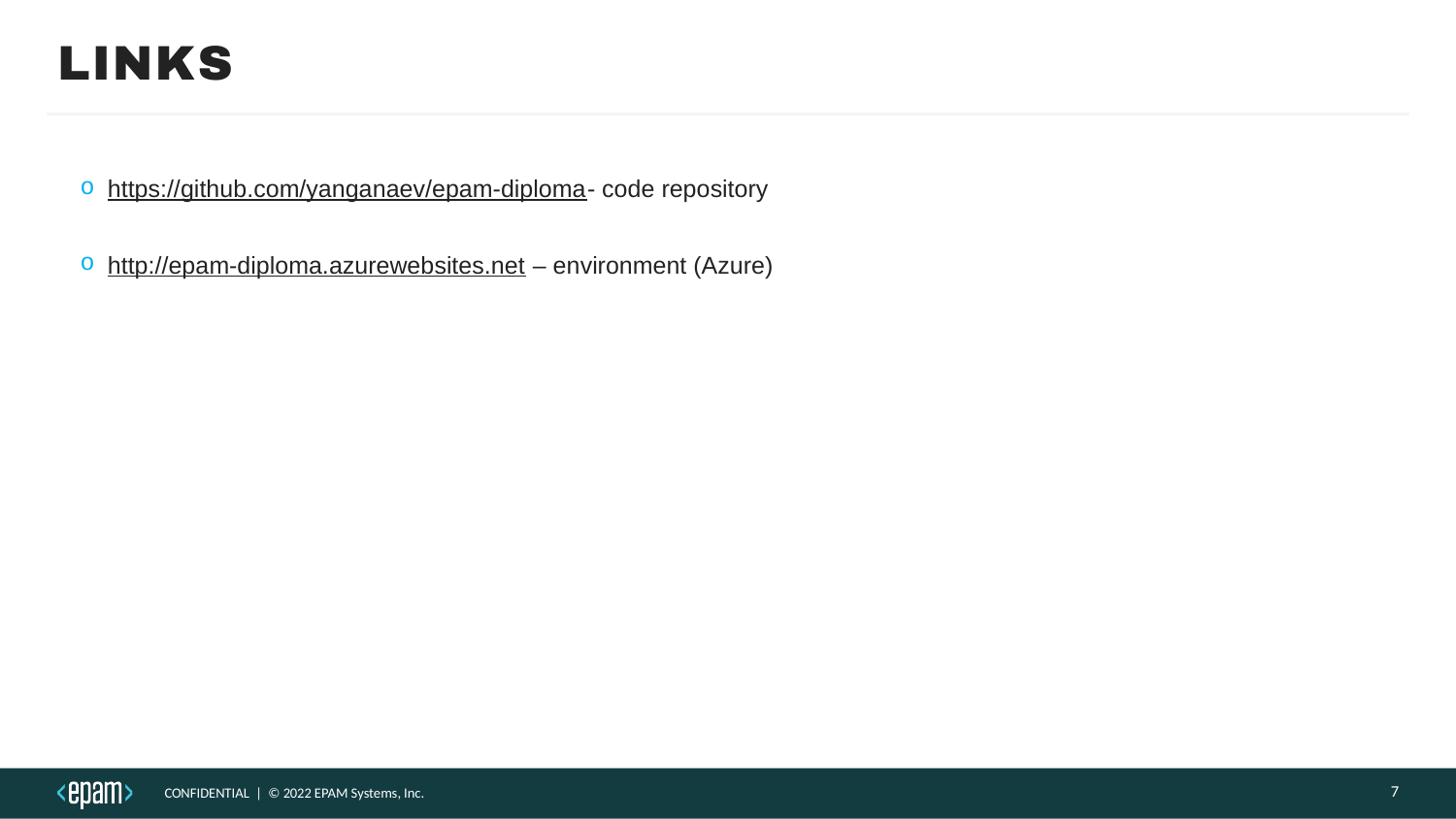

# LINKS
https://github.com/yanganaev/epam-diploma- code repository
http://epam-diploma.azurewebsites.net – environment (Azure)

7